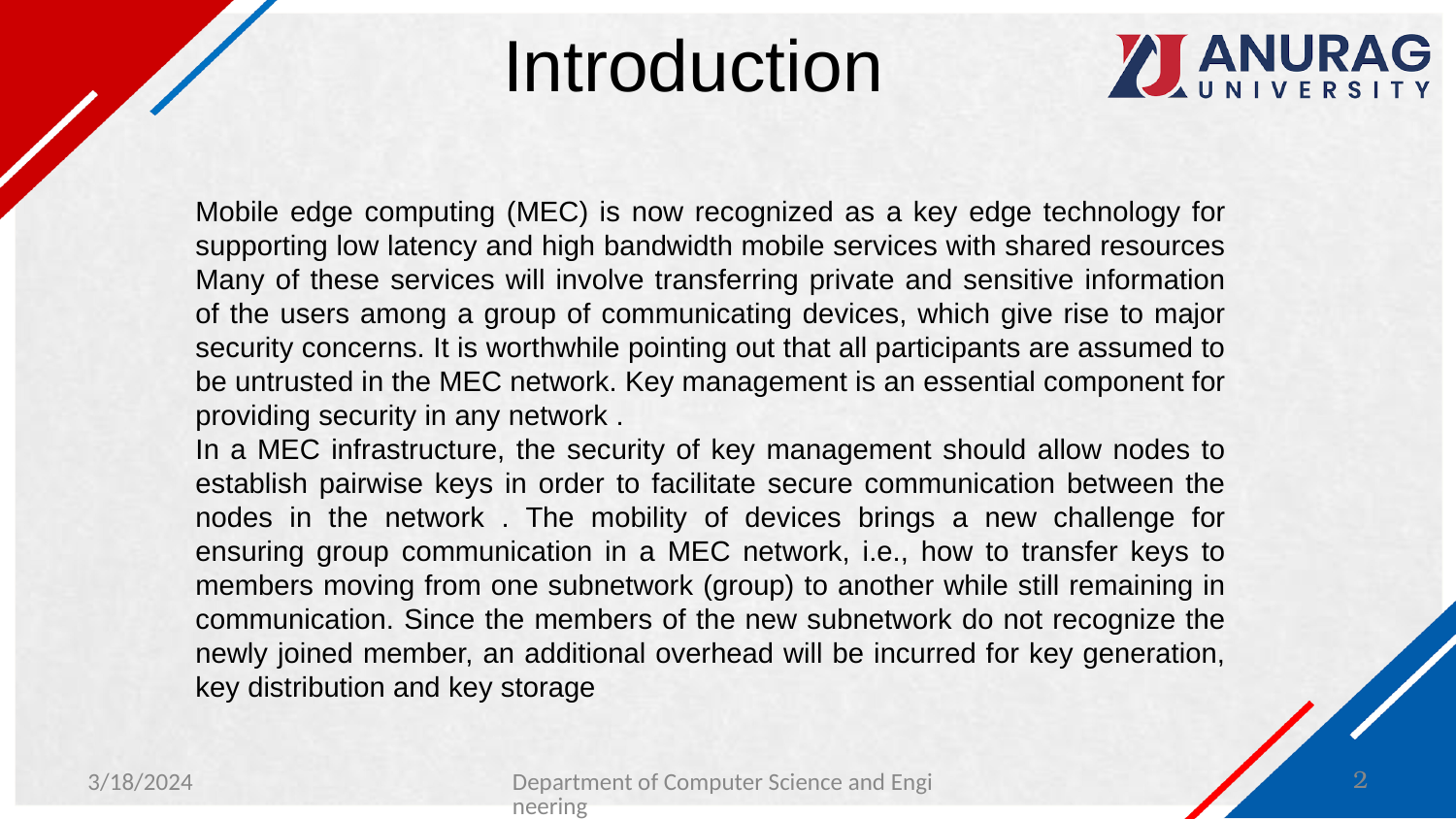

# Introduction
Mobile edge computing (MEC) is now recognized as a key edge technology for supporting low latency and high bandwidth mobile services with shared resources
Many of these services will involve transferring private and sensitive information of the users among a group of communicating devices, which give rise to major security concerns. It is worthwhile pointing out that all participants are assumed to be untrusted in the MEC network. Key management is an essential component for providing security in any network .
In a MEC infrastructure, the security of key management should allow nodes to establish pairwise keys in order to facilitate secure communication between the nodes in the network . The mobility of devices brings a new challenge for ensuring group communication in a MEC network, i.e., how to transfer keys to members moving from one subnetwork (group) to another while still remaining in communication. Since the members of the new subnetwork do not recognize the newly joined member, an additional overhead will be incurred for key generation, key distribution and key storage

3/18/2024
Department of Computer Science and Engineering
2